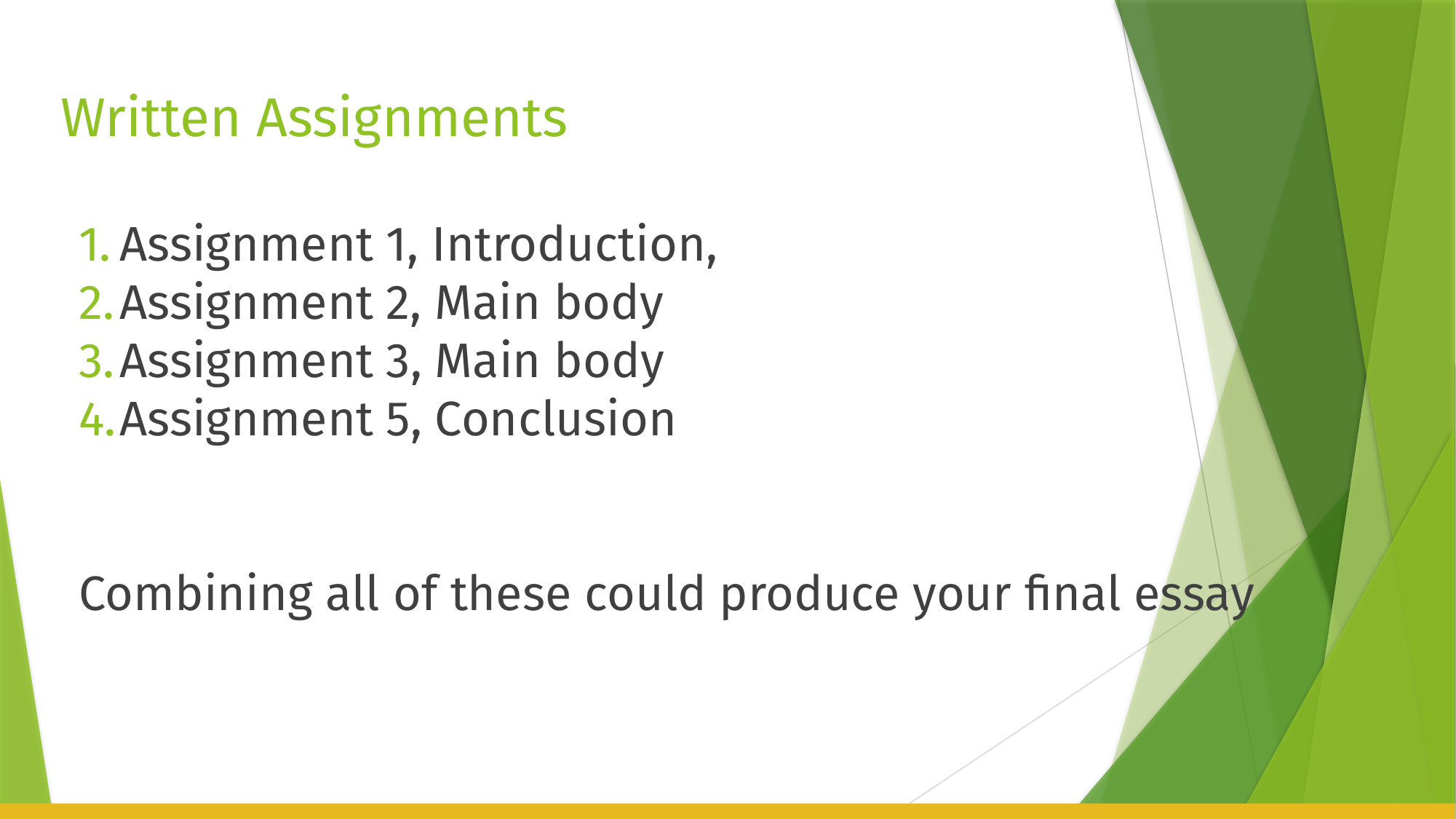

# Written Assignments
Assignment 1, Introduction,
Assignment 2, Main body
Assignment 3, Main body
Assignment 5, Conclusion

Combining all of these could produce your final essay